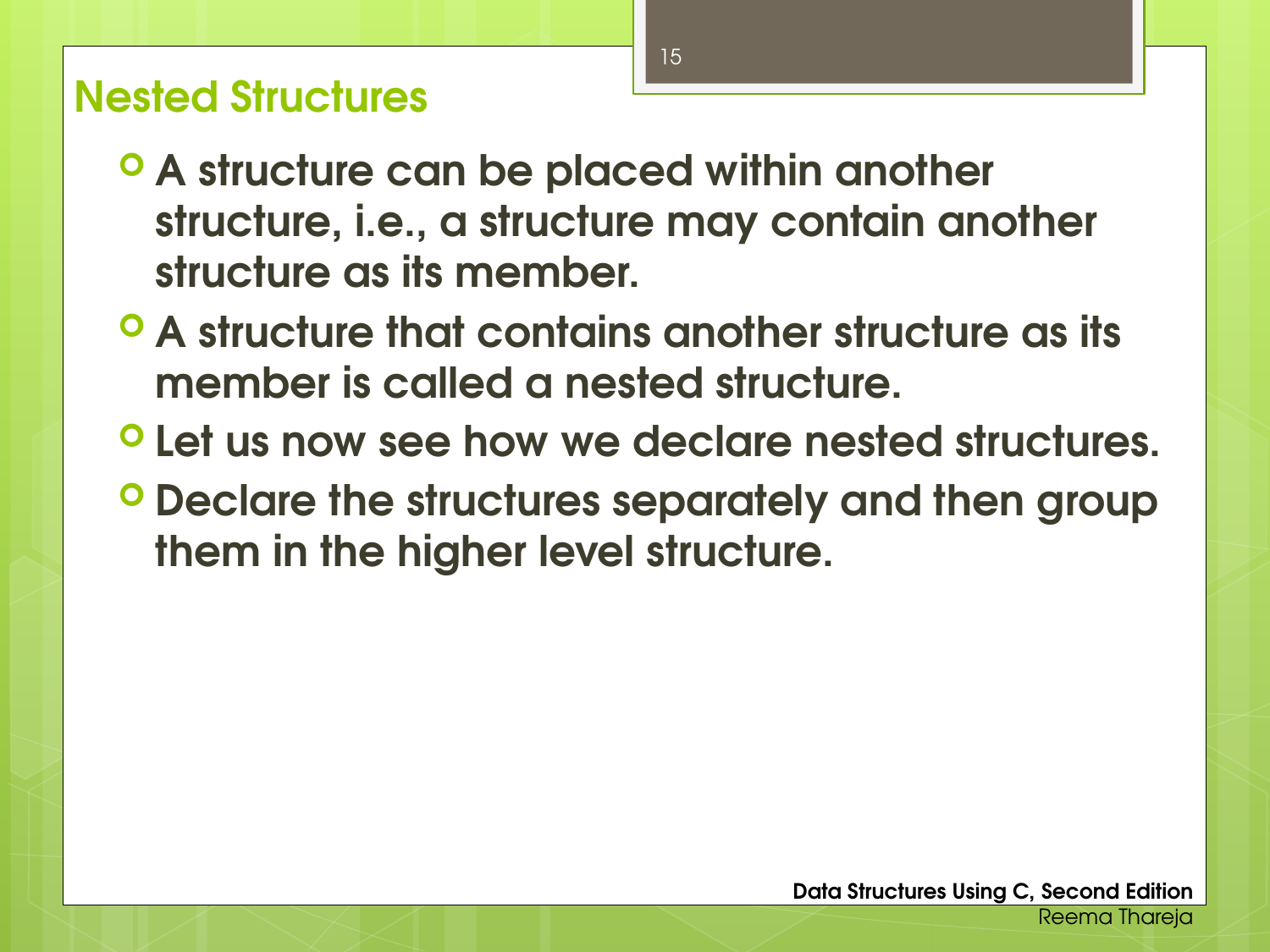

15
# Nested Structures
A structure can be placed within another structure, i.e., a structure may contain another structure as its member.
A structure that contains another structure as its member is called a nested structure.
Let us now see how we declare nested structures.
Declare the structures separately and then group them in the higher level structure.
Data Structures Using C, Second Edition
Reema Thareja